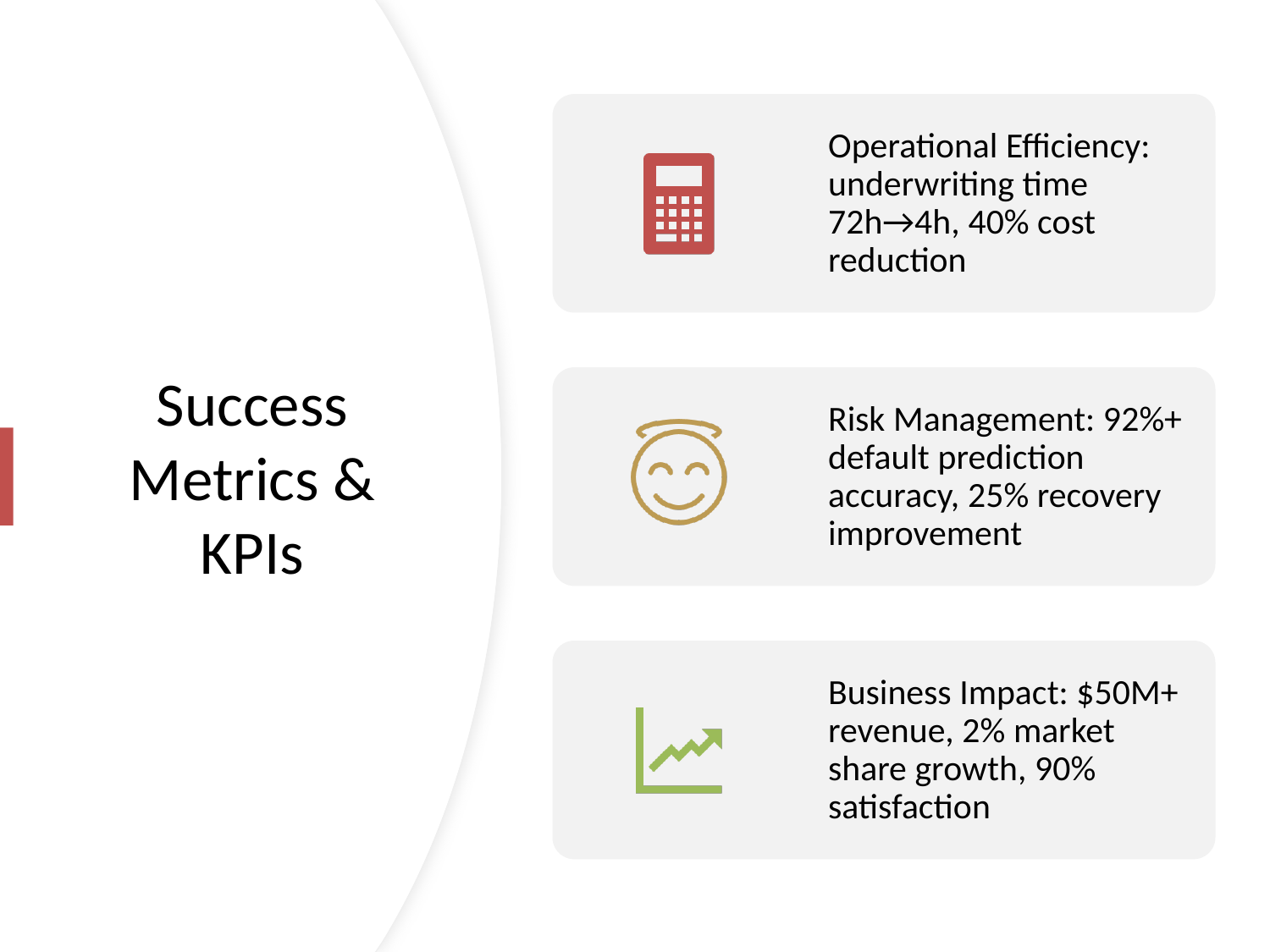

Operational Efficiency: underwriting time 72h→4h, 40% cost reduction
Risk Management: 92%+ default prediction accuracy, 25% recovery improvement
Business Impact: $50M+ revenue, 2% market share growth, 90% satisfaction
# Success Metrics & KPIs